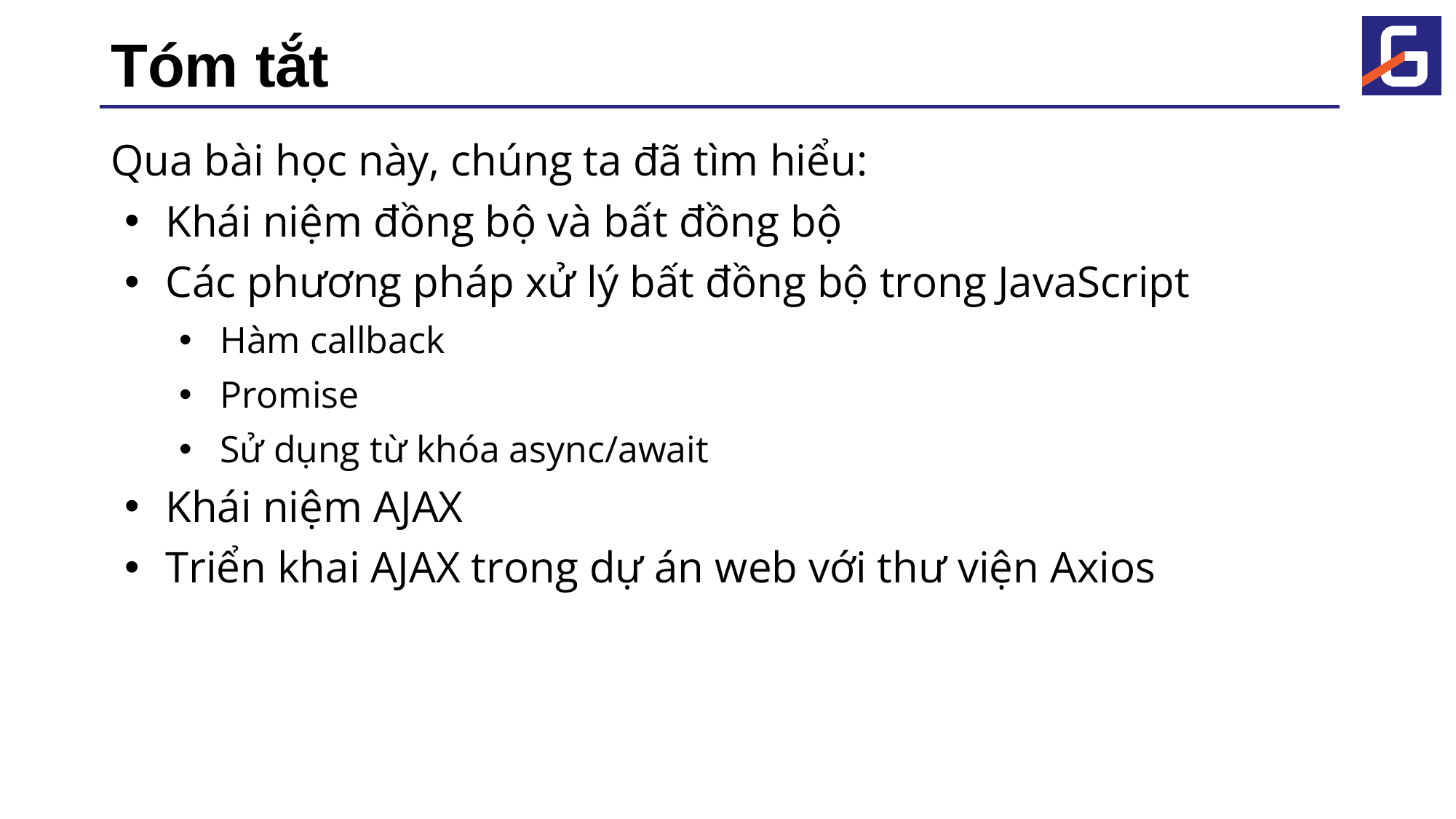

# Tóm tắt
Qua bài học này, chúng ta đã tìm hiểu:
Khái niệm đồng bộ và bất đồng bộ
Các phương pháp xử lý bất đồng bộ trong JavaScript
Hàm callback
Promise
Sử dụng từ khóa async/await
Khái niệm AJAX
Triển khai AJAX trong dự án web với thư viện Axios